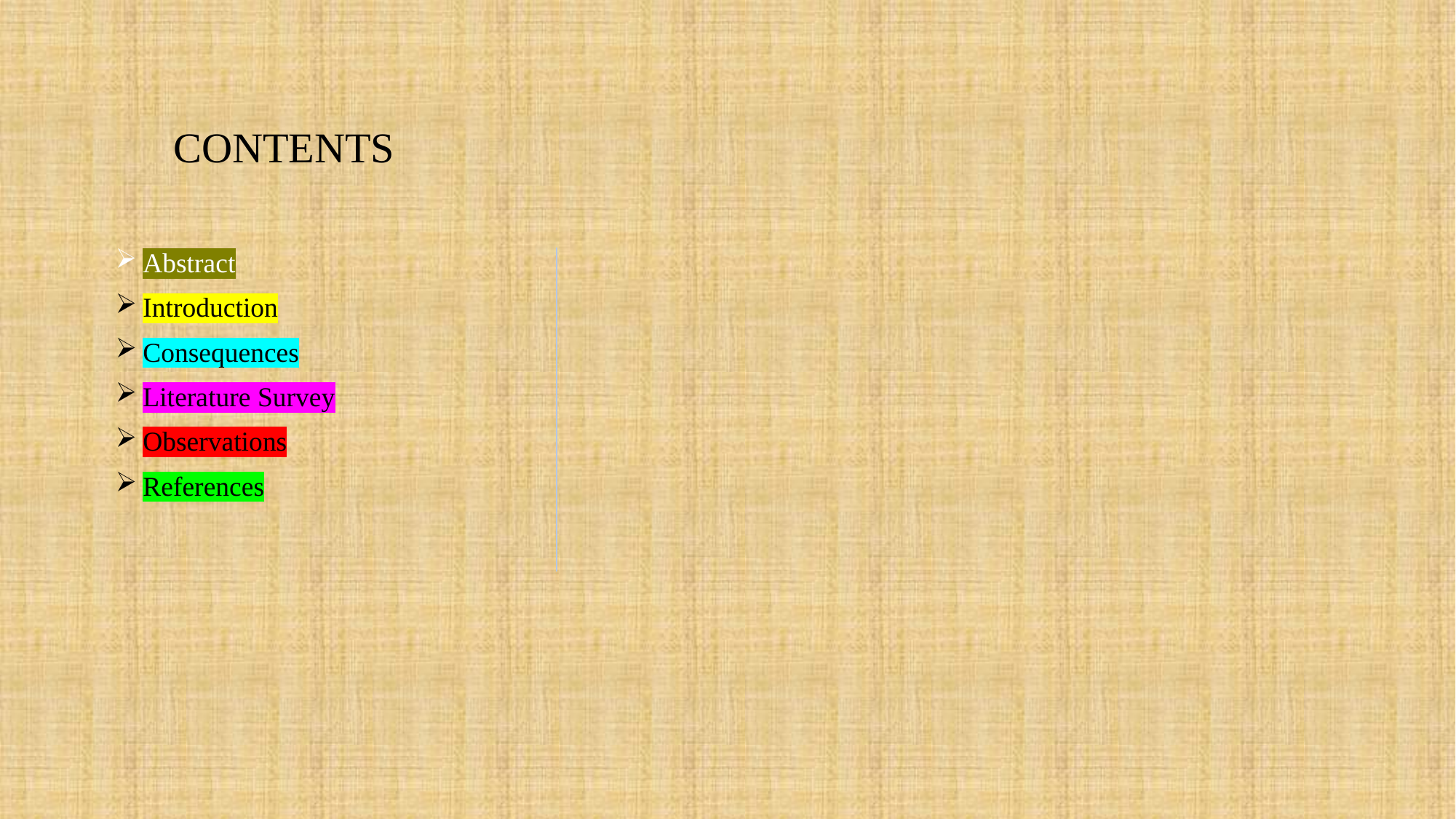

# CONTENTS
Abstract
Introduction
Consequences
Literature Survey
Observations
References